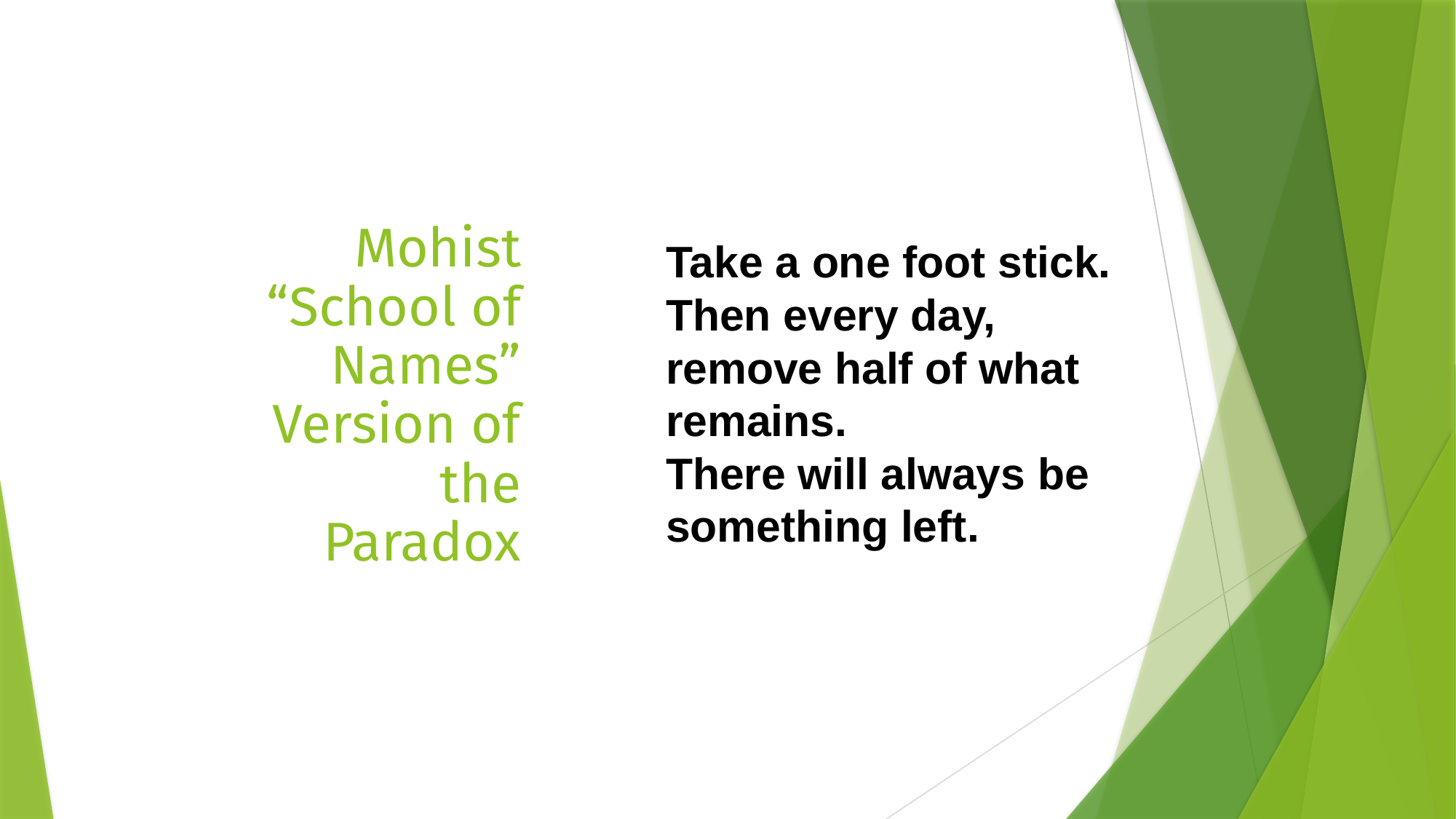

Mohist “School of Names” Version of the Paradox

Take a one foot stick. Then every day, remove half of what remains.
There will always be something left.